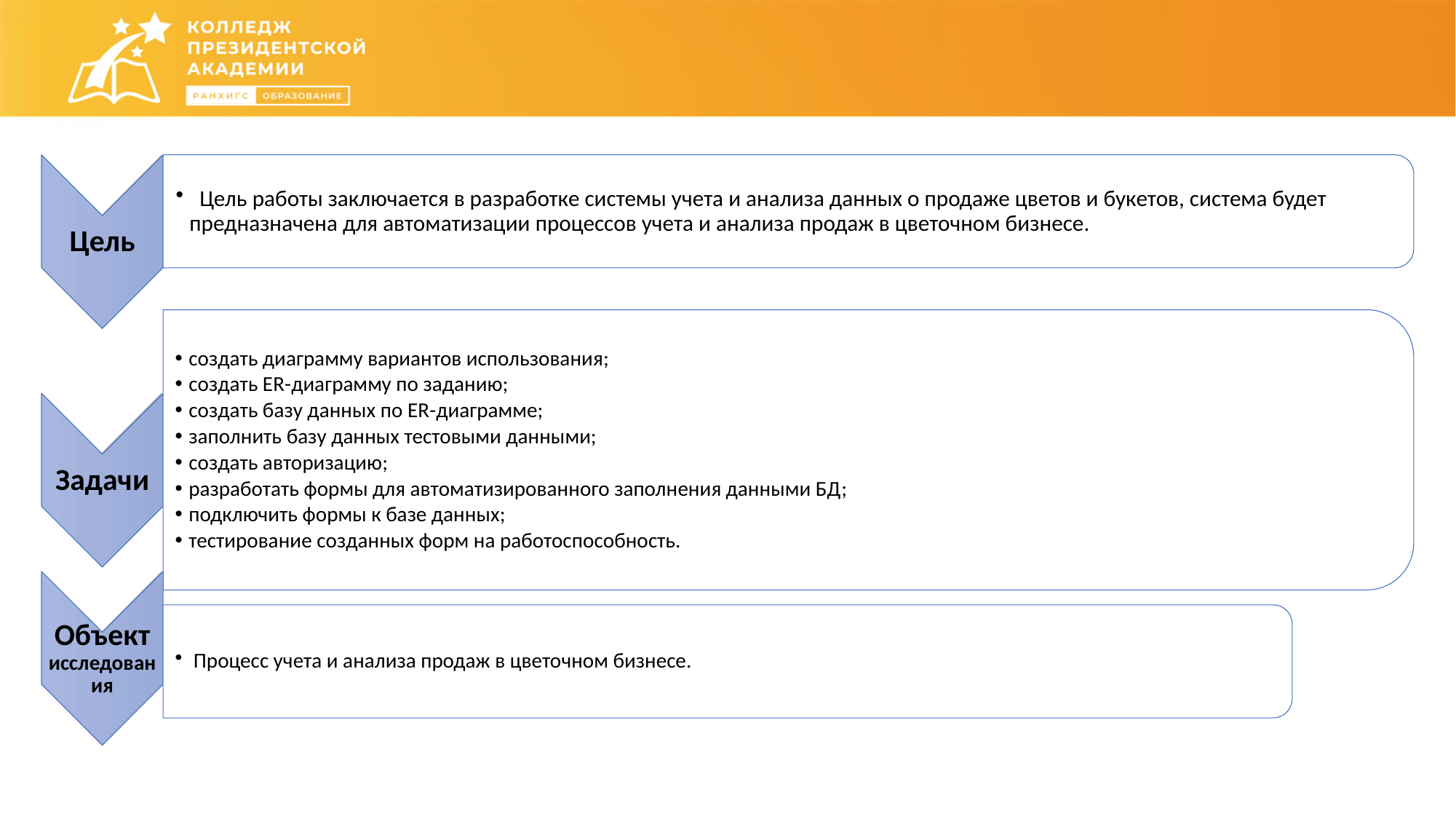

Цель
  Цель работы заключается в разработке системы учета и анализа данных о продаже цветов и букетов, система будет предназначена для автоматизации процессов учета и анализа продаж в цветочном бизнесе.
Задачи
создать диаграмму вариантов использования;
создать ER-диаграмму по заданию;
создать базу данных по ER-диаграмме;
заполнить базу данных тестовыми данными;
создать авторизацию;
разработать формы для автоматизированного заполнения данными БД;
подключить формы к базе данных;
тестирование созданных форм на работоспособность.
Объект исследования
 Процесс учета и анализа продаж в цветочном бизнесе.